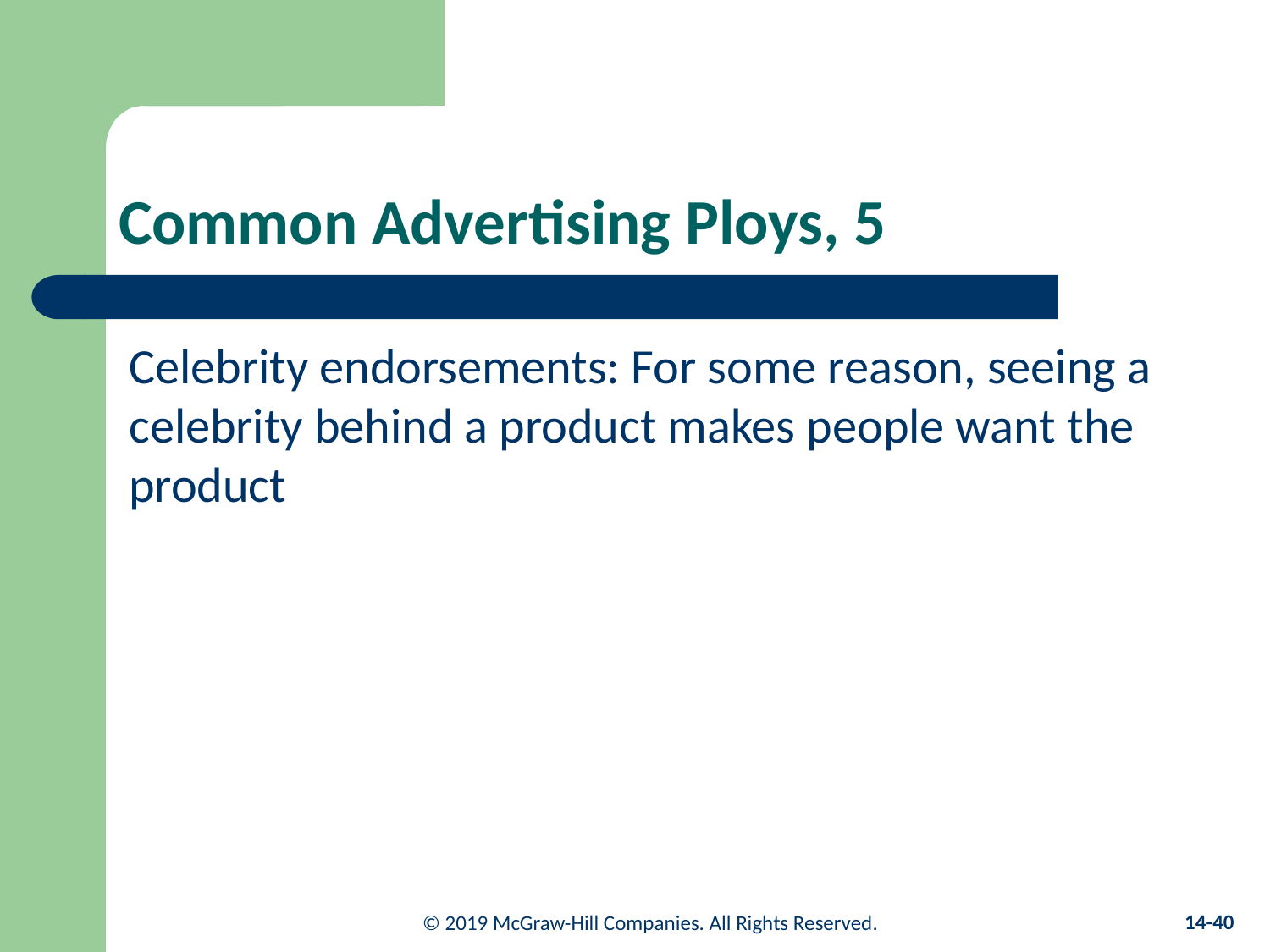

# Common Advertising Ploys, 5
Celebrity endorsements: For some reason, seeing a celebrity behind a product makes people want the product